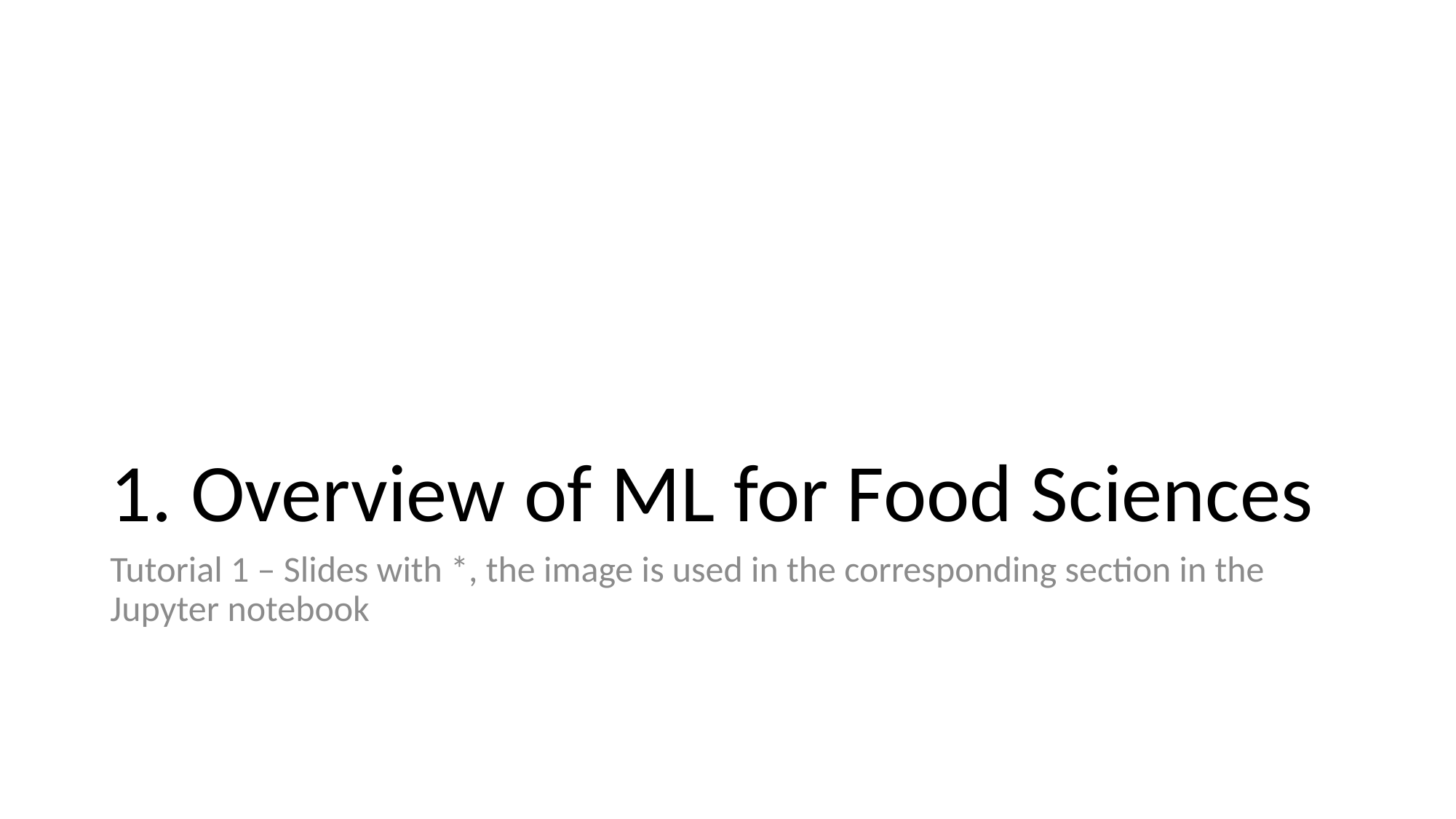

# 1. Overview of ML for Food Sciences
Tutorial 1 – Slides with *, the image is used in the corresponding section in the Jupyter notebook